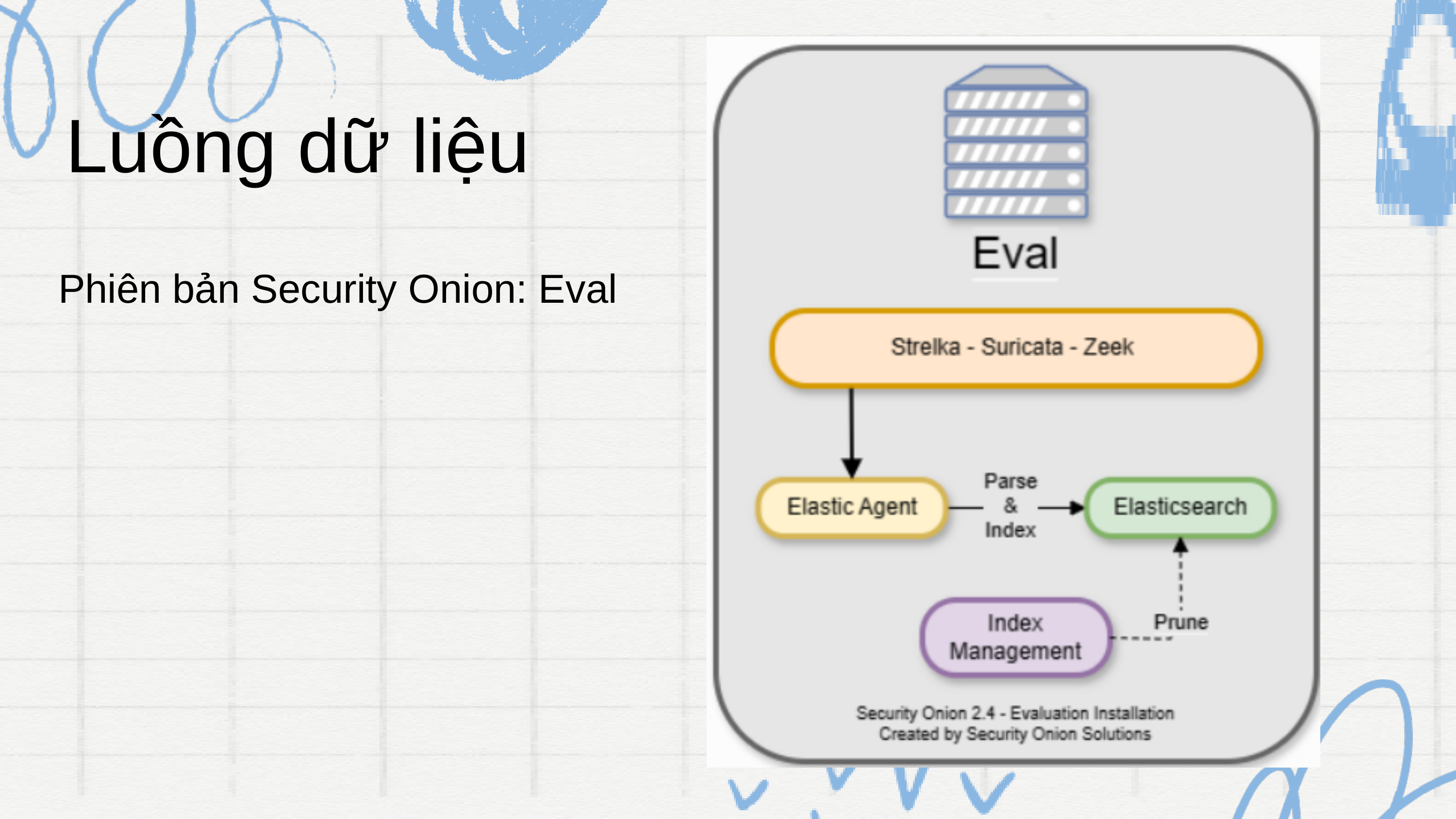

Luồng dữ liệu
Phiên bản Security Onion: Eval